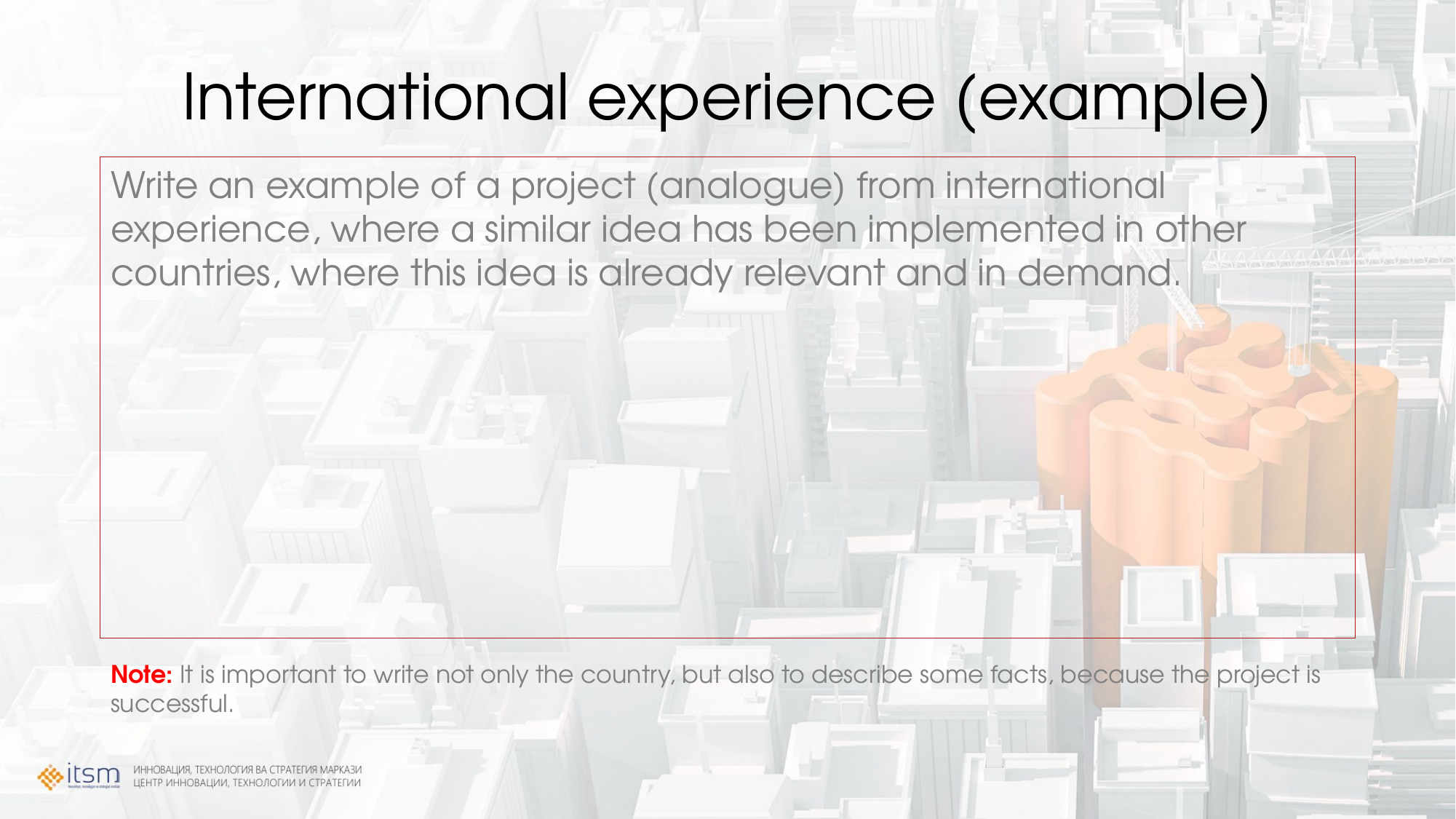

# International experience (example)
Write an example of a project (analogue) from international experience, where a similar idea has been implemented in other countries, where this idea is already relevant and in demand.
Note: It is important to write not only the country, but also to describe some facts, because the project is successful.